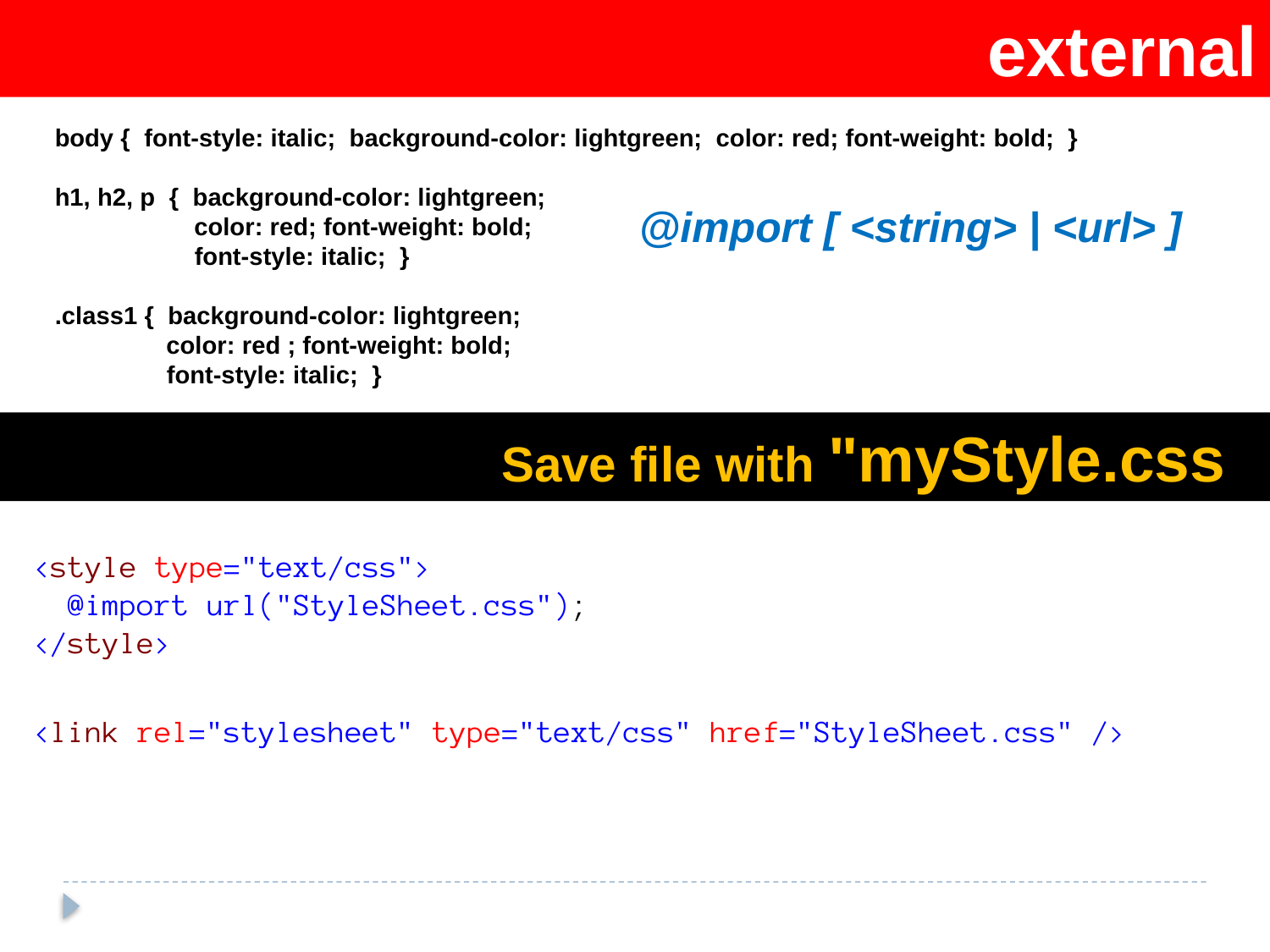

external
body {  font-style: italic;  background-color: lightgreen;  color: red; font-weight: bold;  }

h1, h2, p  {  background-color: lightgreen;
                    color: red; font-weight: bold;
                    font-style: italic;  }

.class1 {  background-color: lightgreen;
                color: red ; font-weight: bold;
                font-style: italic;  }
@import [ <string> | <url> ]
Save file with "myStyle.css"
<style type="text/css">
  @import url("StyleSheet.css");
</style>
<link rel="stylesheet" type="text/css" href="StyleSheet.css" />